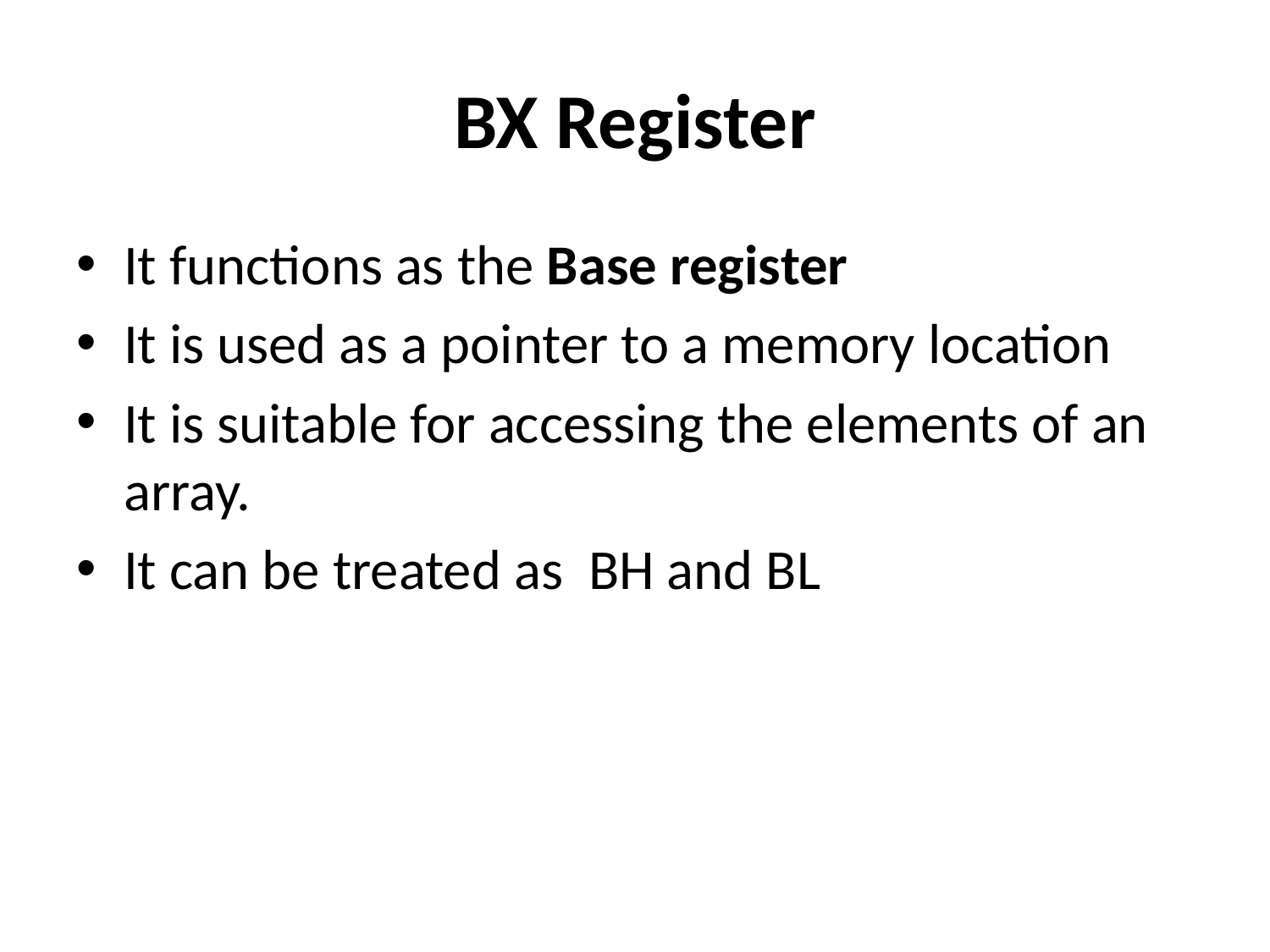

# BX Register
It functions as the Base register
It is used as a pointer to a memory location
It is suitable for accessing the elements of an array.
It can be treated as  BH and BL